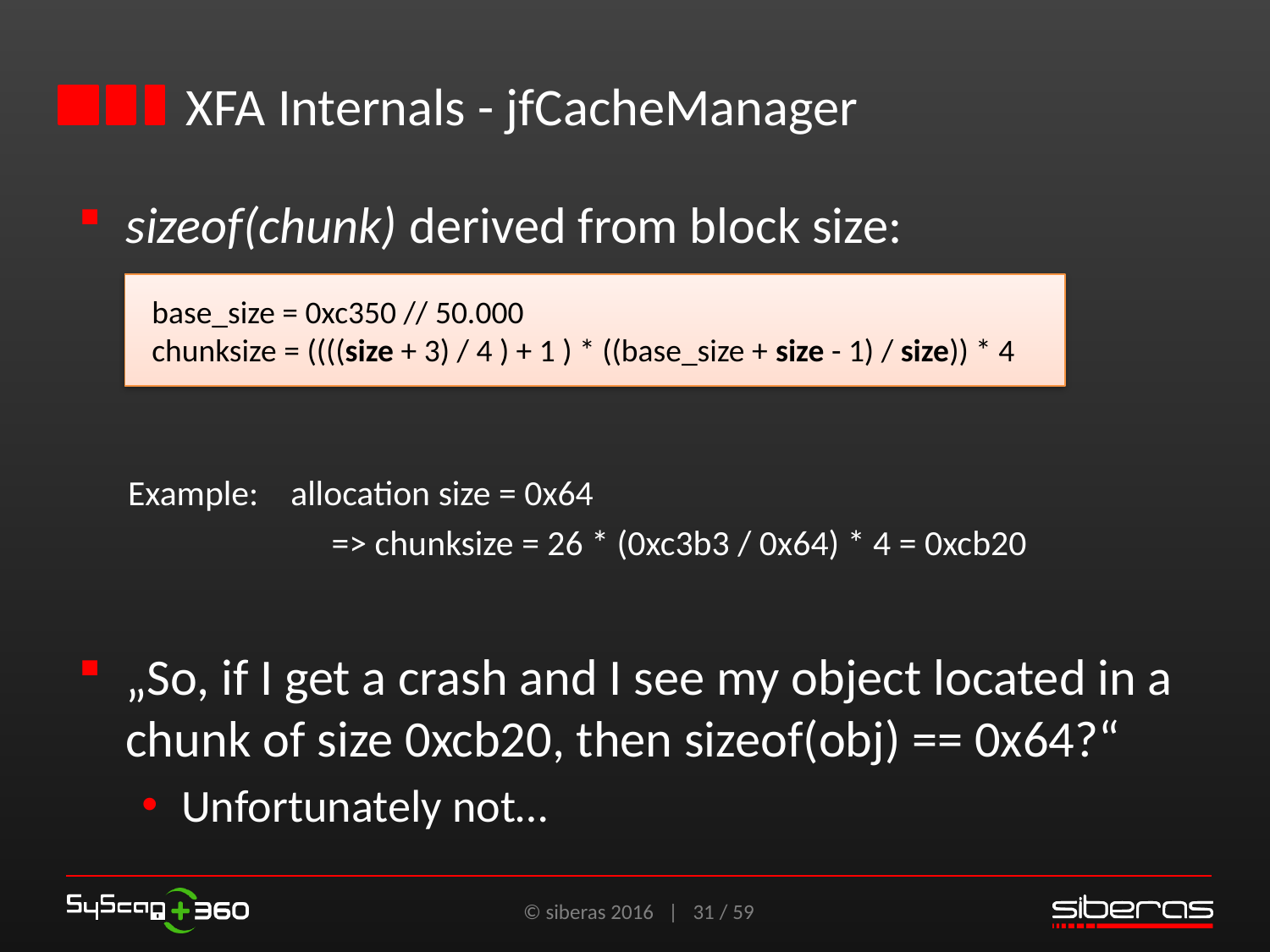

# XFA Internals - jfCacheManager
sizeof(chunk) derived from block size:

Example:    allocation size = 0x64
	           => chunksize = 26 * (0xc3b3 / 0x64) * 4 = 0xcb20

„So, if I get a crash and I see my object located in a chunk of size 0xcb20, then sizeof(obj) == 0x64?“
Unfortunately not…
  base_size = 0xc350 // 50.000
  chunksize = ((((size + 3) / 4 ) + 1 ) * ((base_size + size - 1) / size)) * 4